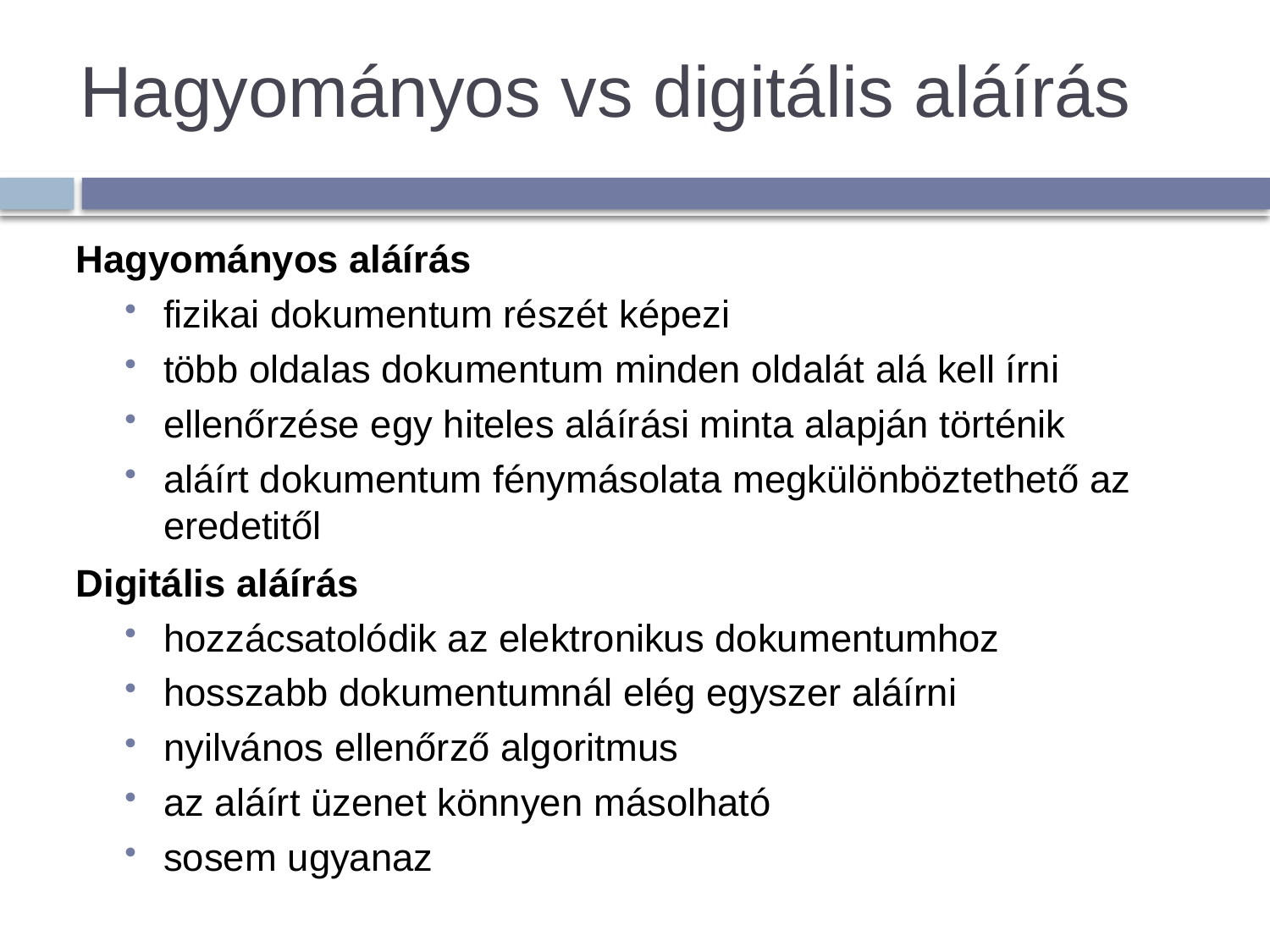

Hagyományos vs digitális aláírás

Hagyományos aláírás
fizikai dokumentum részét képezi
több oldalas dokumentum minden oldalát alá kell írni
ellenőrzése egy hiteles aláírási minta alapján történik
aláírt dokumentum fénymásolata megkülönböztethető az eredetitől
Digitális aláírás
hozzácsatolódik az elektronikus dokumentumhoz
hosszabb dokumentumnál elég egyszer aláírni
nyilvános ellenőrző algoritmus
az aláírt üzenet könnyen másolható
sosem ugyanaz